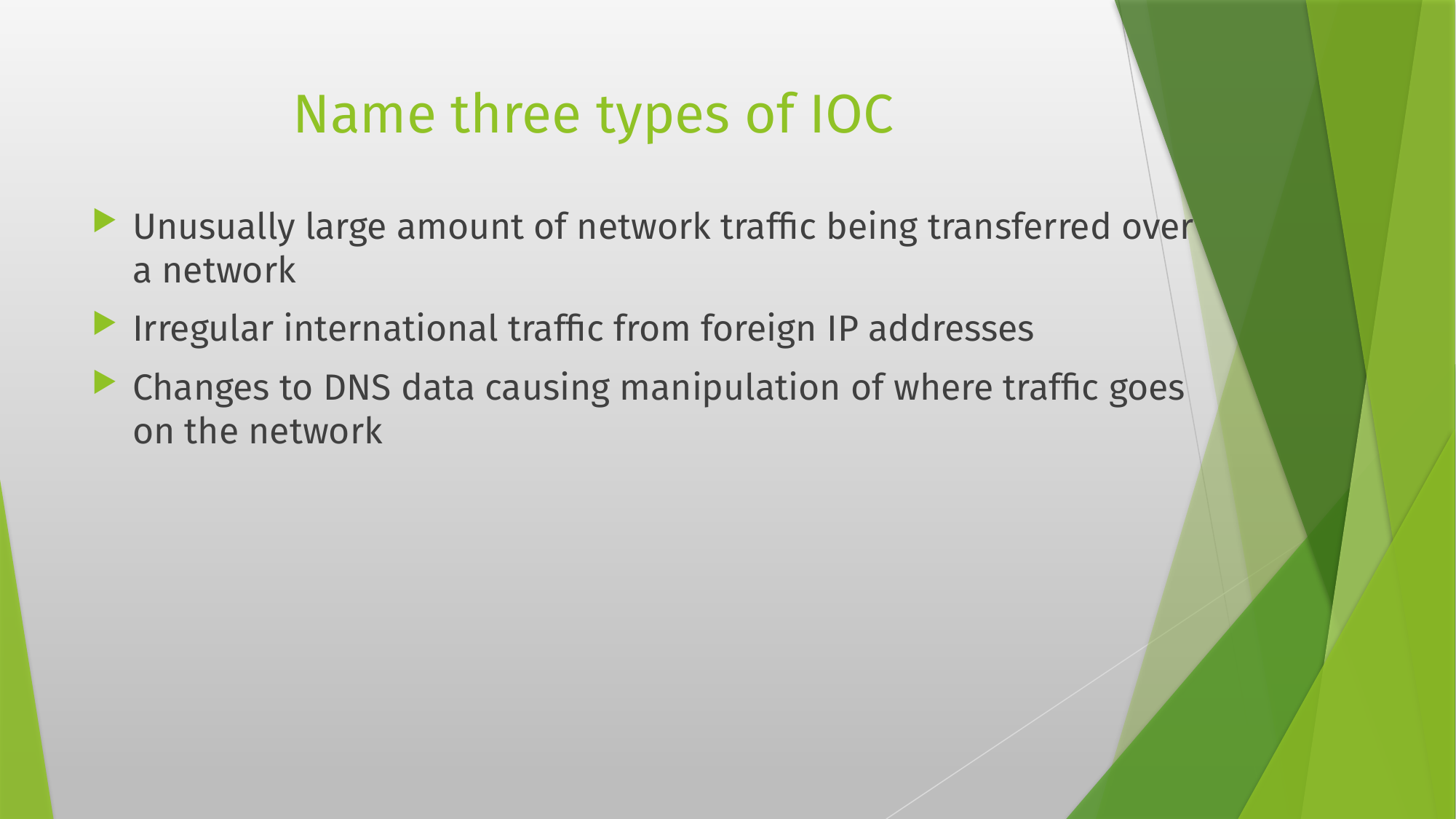

# Name three types of IOC
Unusually large amount of network traffic being transferred over a network
Irregular international traffic from foreign IP addresses
Changes to DNS data causing manipulation of where traffic goes on the network